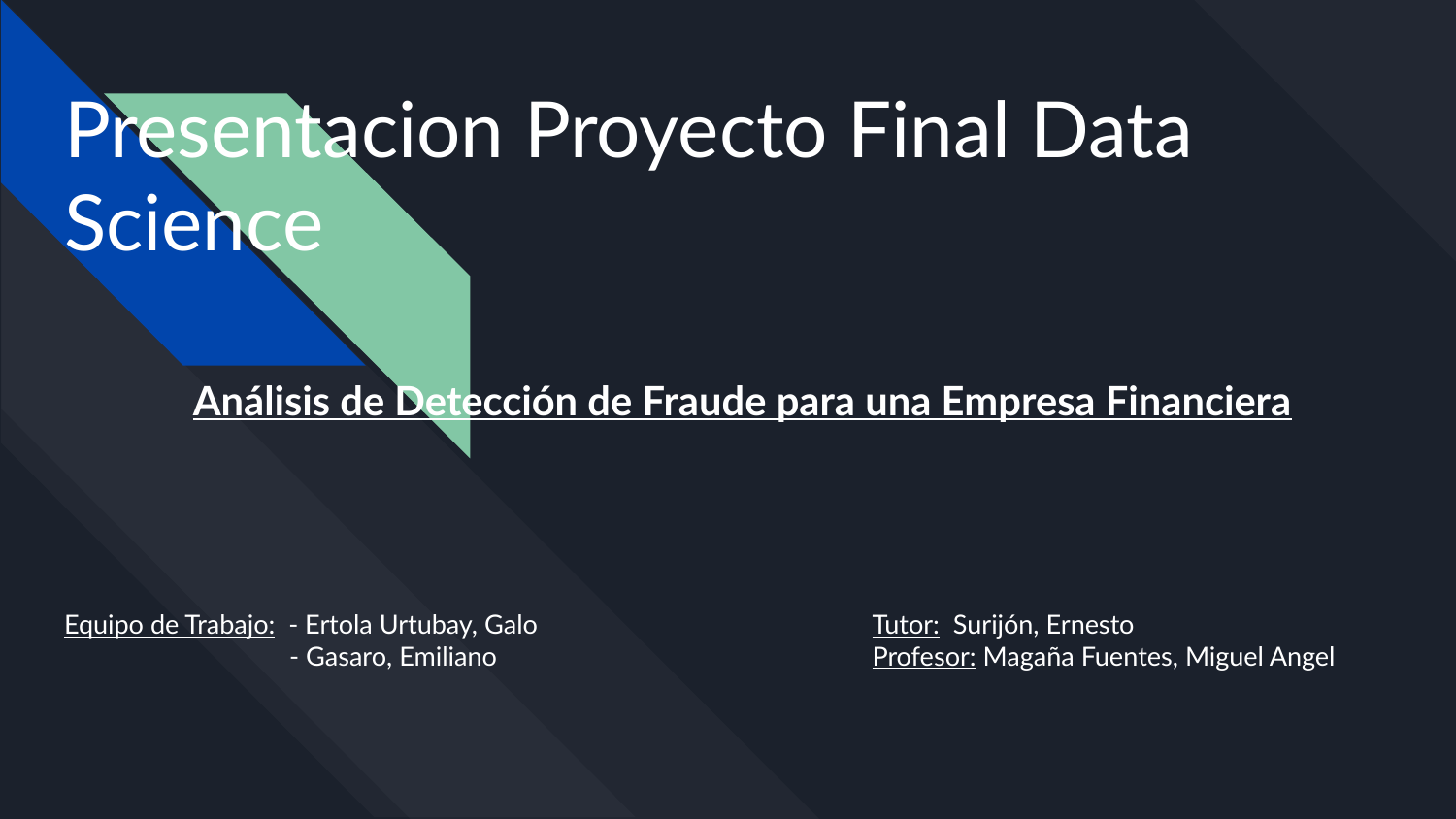

# Presentacion Proyecto Final Data Science
Análisis de Detección de Fraude para una Empresa Financiera
Equipo de Trabajo:  - Ertola Urtubay, Galo
 - Gasaro, Emiliano
Tutor:  Surijón, Ernesto
Profesor: Magaña Fuentes, Miguel Angel